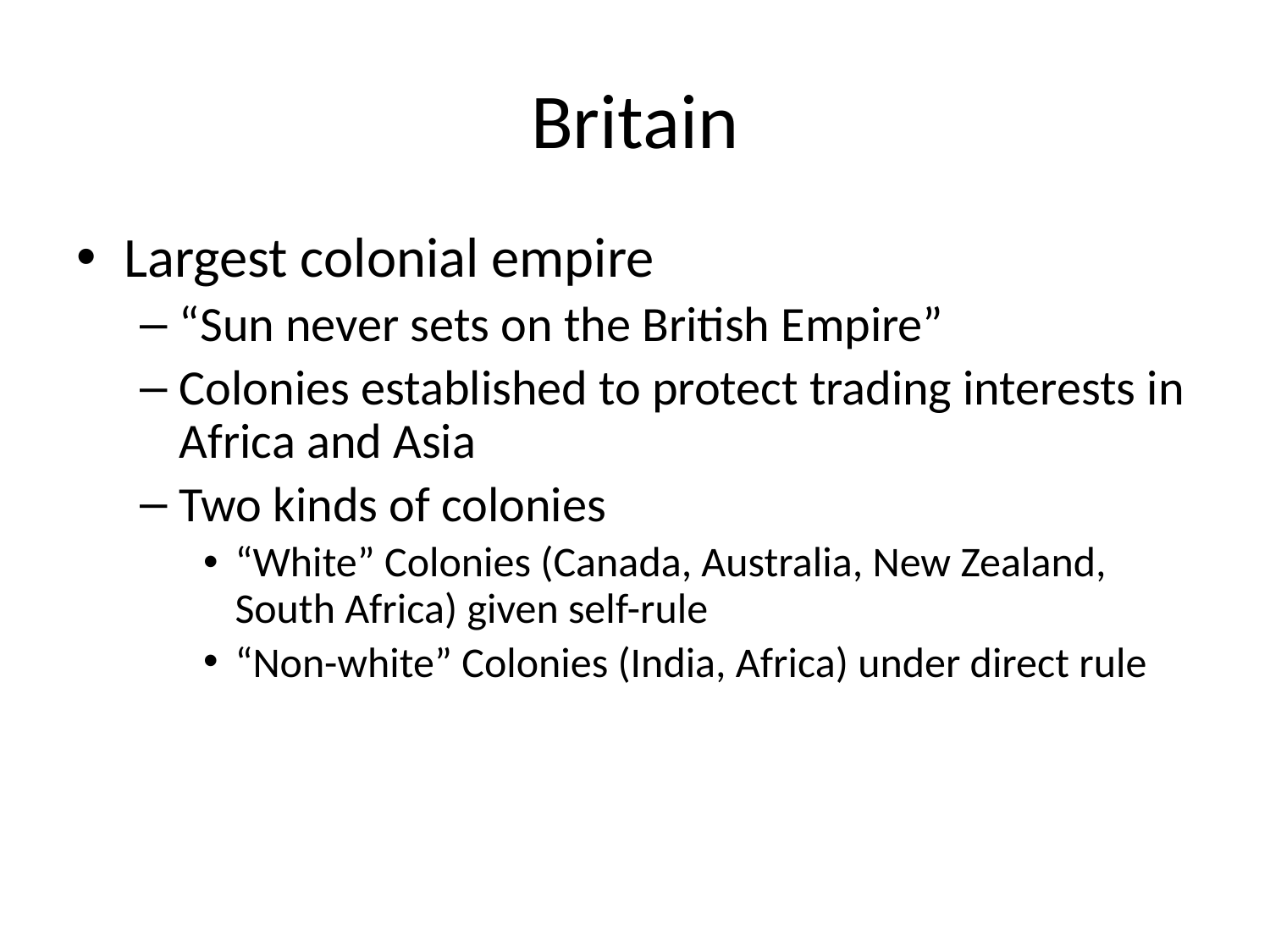

# Britain
Largest colonial empire
“Sun never sets on the British Empire”
Colonies established to protect trading interests in Africa and Asia
Two kinds of colonies
“White” Colonies (Canada, Australia, New Zealand, South Africa) given self-rule
“Non-white” Colonies (India, Africa) under direct rule